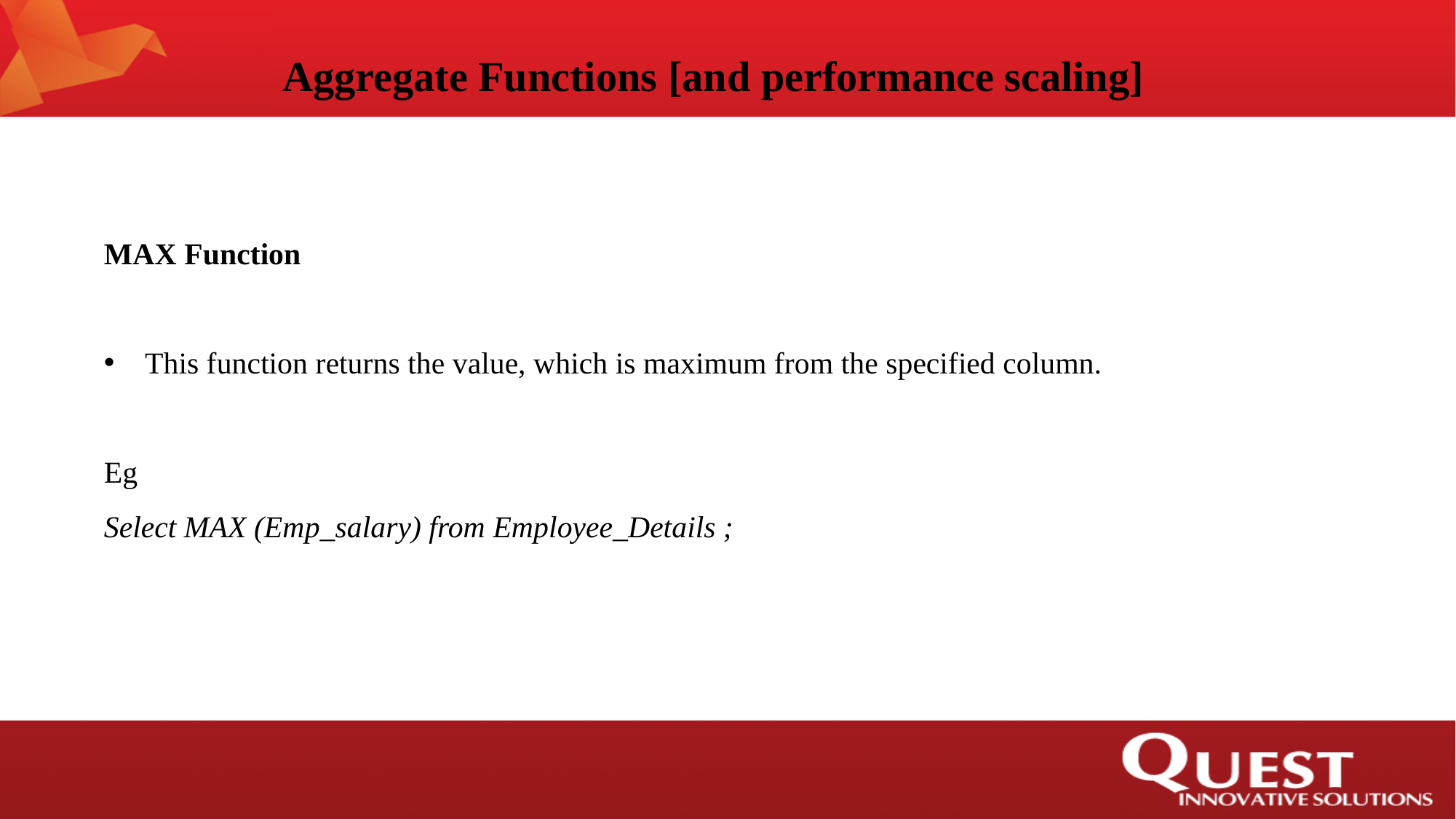

Aggregate Functions [and performance scaling]
MAX Function

This function returns the value, which is maximum from the specified column.

Eg
Select MAX (Emp_salary) from Employee_Details ;